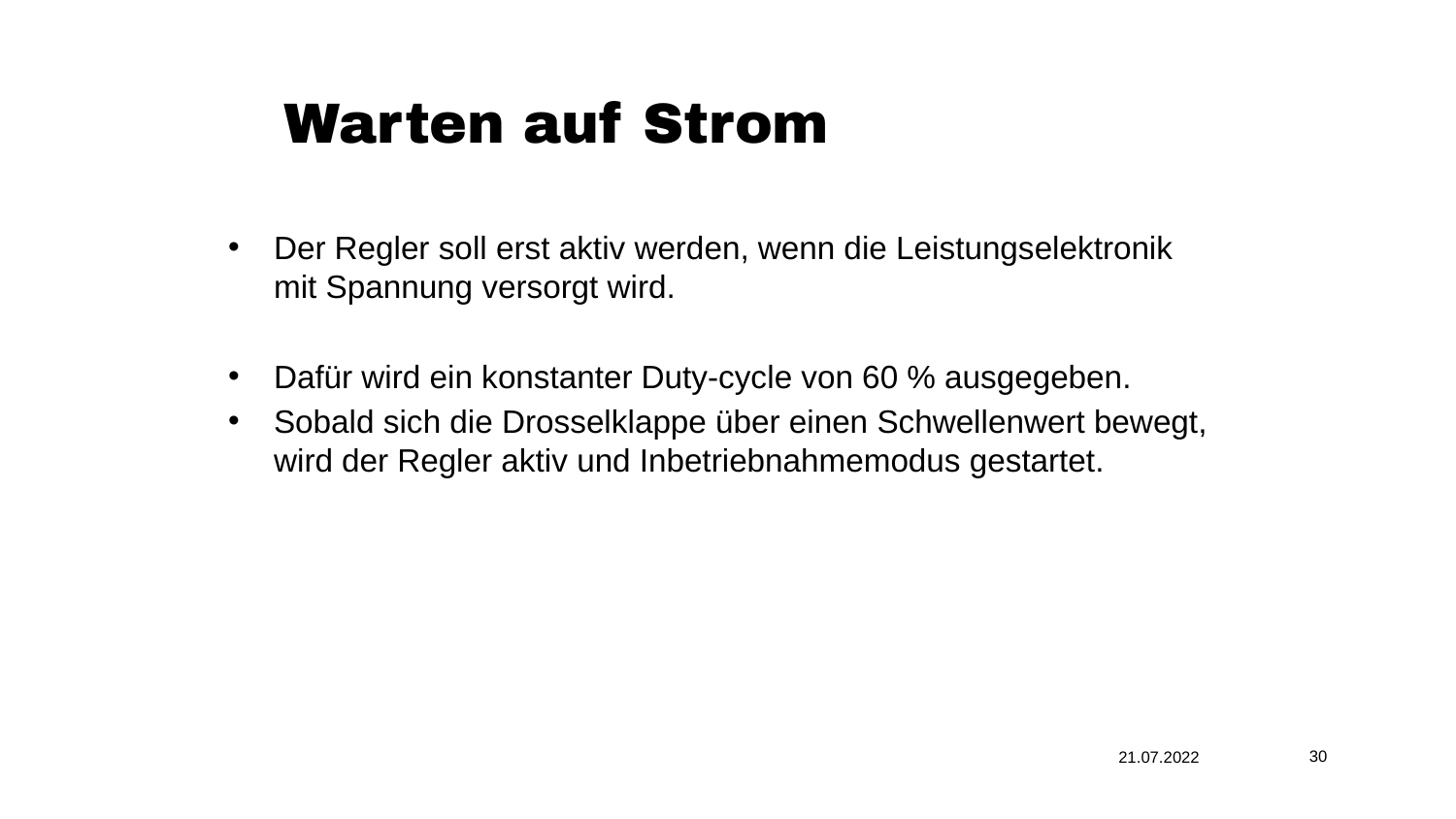

Warten auf Strom
Der Regler soll erst aktiv werden, wenn die Leistungselektronik mit Spannung versorgt wird.

Dafür wird ein konstanter Duty-cycle von 60 % ausgegeben.
Sobald sich die Drosselklappe über einen Schwellenwert bewegt, wird der Regler aktiv und Inbetriebnahmemodus gestartet.